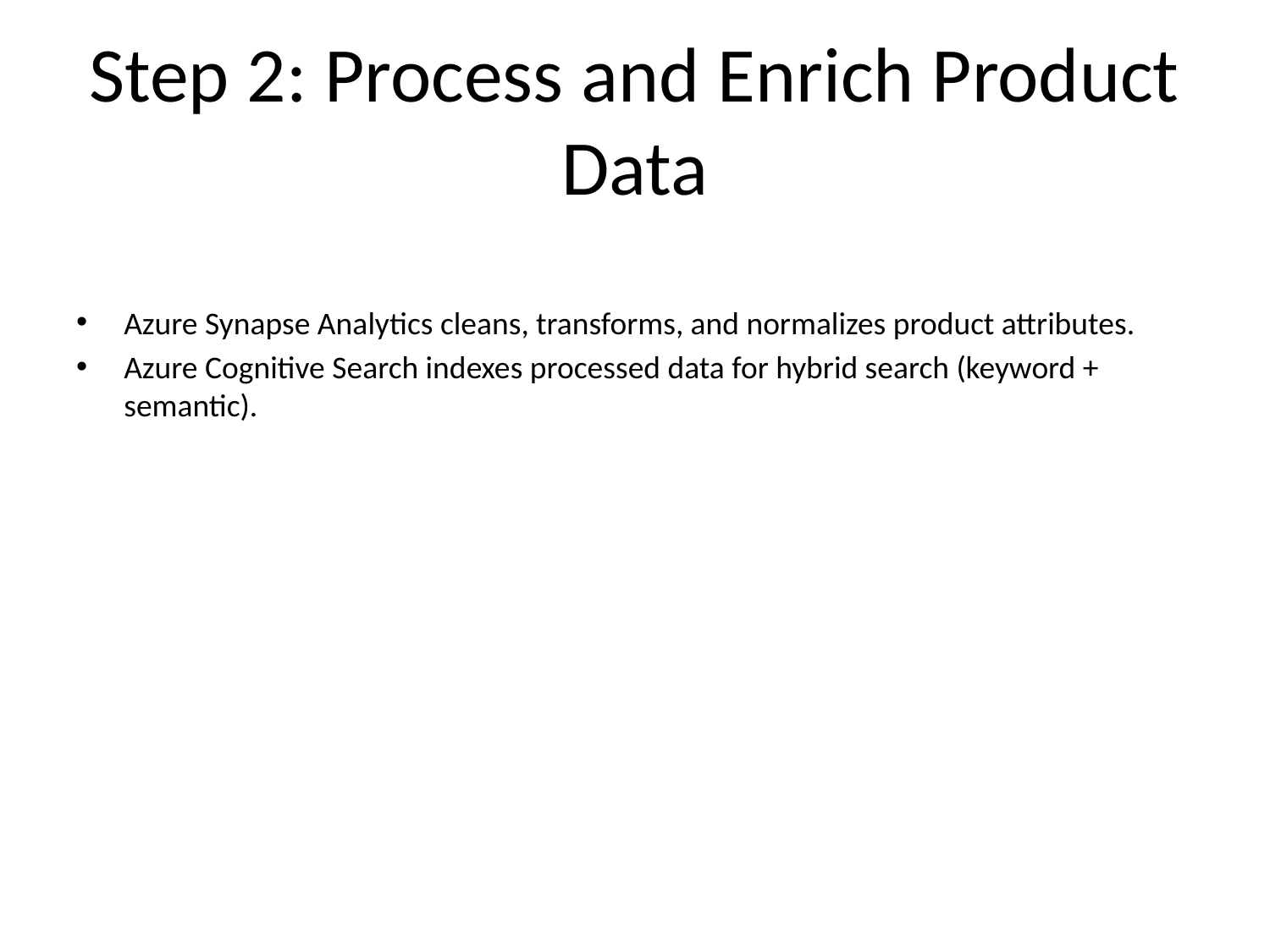

# Step 2: Process and Enrich Product Data

Azure Synapse Analytics cleans, transforms, and normalizes product attributes.
Azure Cognitive Search indexes processed data for hybrid search (keyword + semantic).